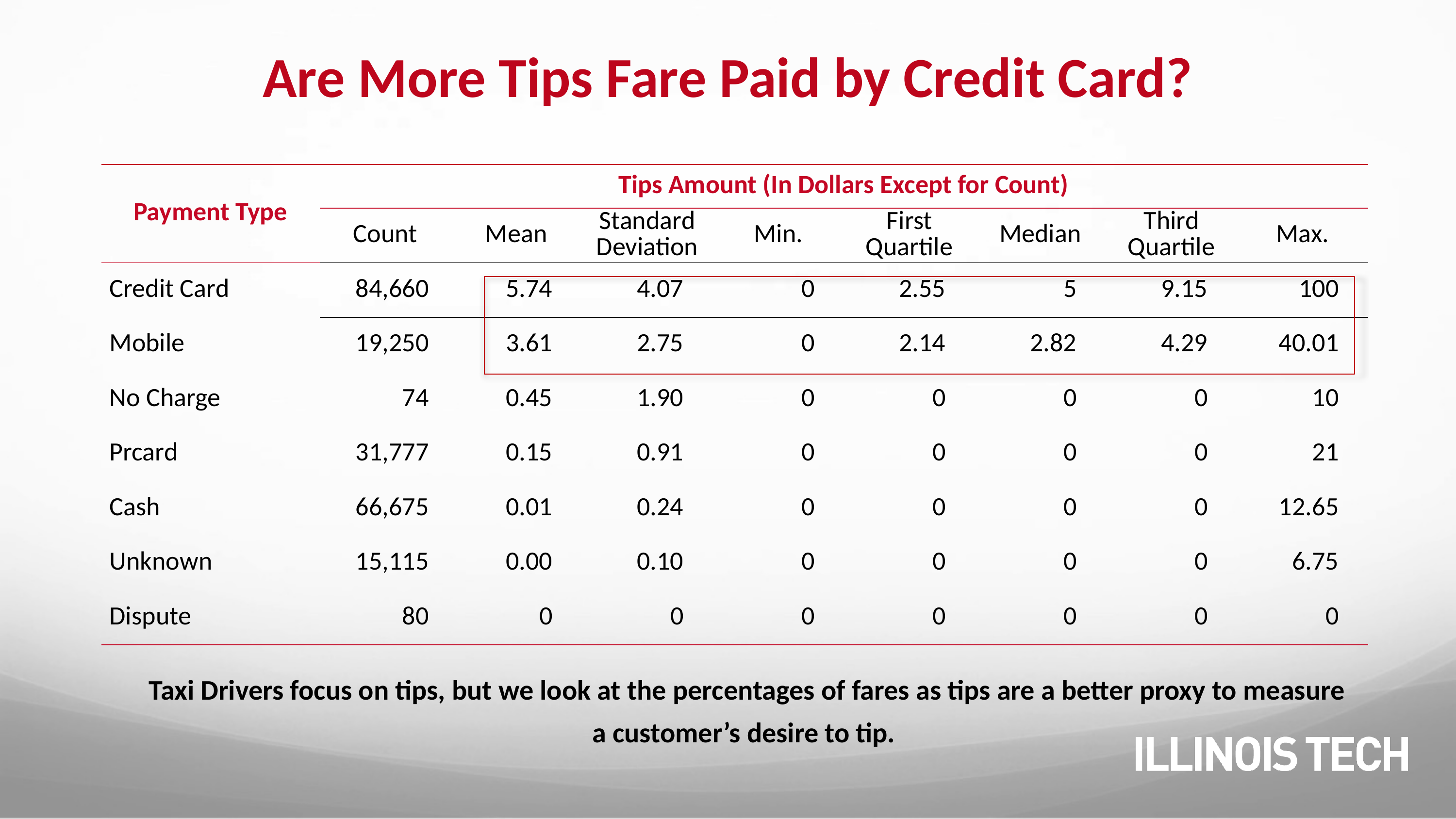

# Are More Tips Fare Paid by Credit Card?
| Payment Type | Tips Amount (In Dollars Except for Count) |  |  |  |  |  |  |  |
| --- | --- | --- | --- | --- | --- | --- | --- | --- |
| Payment Type | Count | Mean | Standard Deviation | Min. | First Quartile | Median | Third Quartile | Max. |
| Credit Card | 84,660 | 5.74 | 4.07 | 0 | 2.55 | 5 | 9.15 | 100 |
| Mobile | 19,250 | 3.61 | 2.75 | 0 | 2.14 | 2.82 | 4.29 | 40.01 |
| No Charge | 74 | 0.45 | 1.90 | 0 | 0 | 0 | 0 | 10 |
| Prcard | 31,777 | 0.15 | 0.91 | 0 | 0 | 0 | 0 | 21 |
| Cash | 66,675 | 0.01 | 0.24 | 0 | 0 | 0 | 0 | 12.65 |
| Unknown | 15,115 | 0.00 | 0.10 | 0 | 0 | 0 | 0 | 6.75 |
| Dispute | 80 | 0 | 0 | 0 | 0 | 0 | 0 | 0 |

Taxi Drivers focus on tips, but we look at the percentages of fares as tips are a better proxy to measure a customer’s desire to tip.